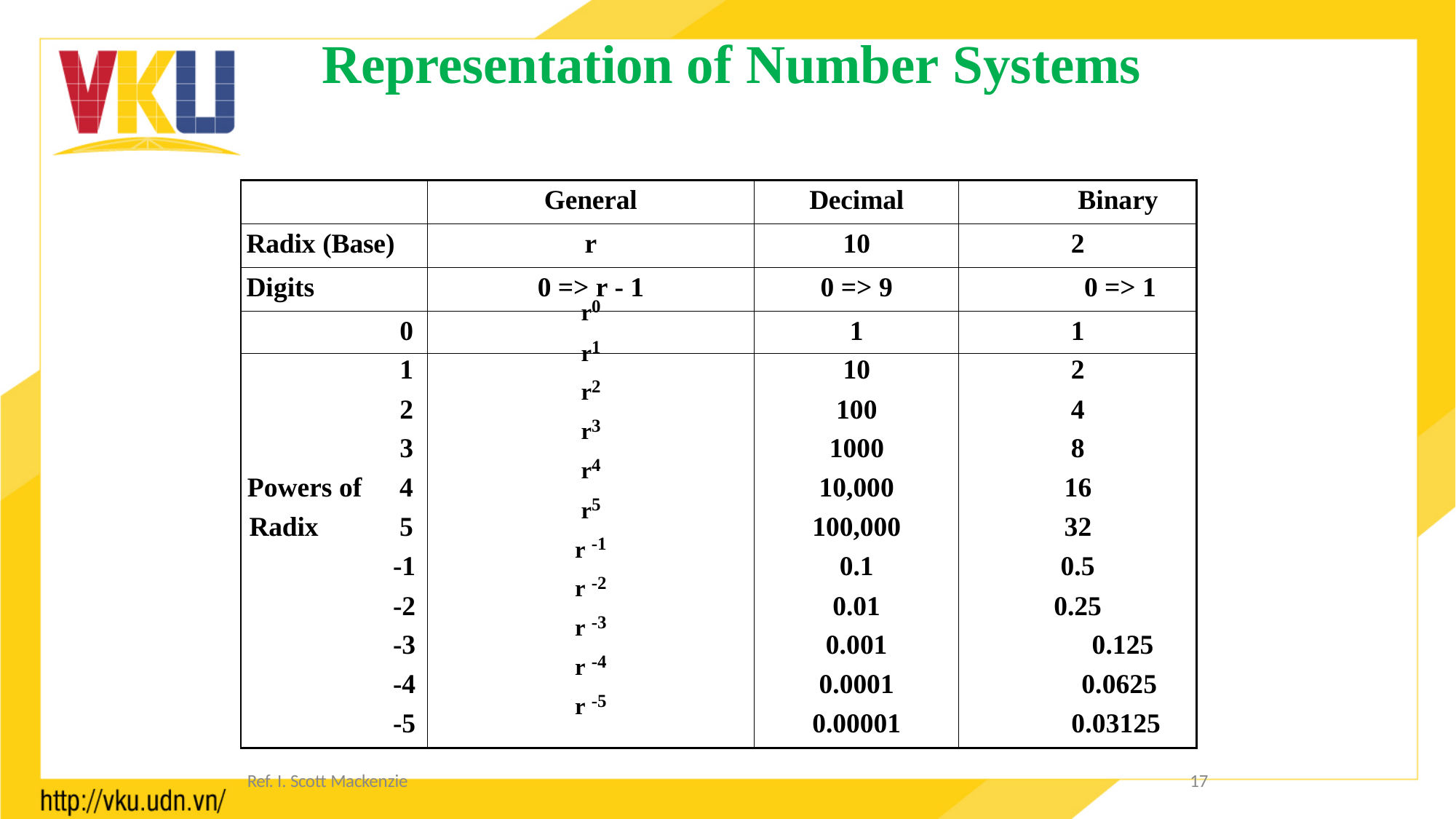

Representation of Number Systems
|  |  | General | Decimal | Binary |
| --- | --- | --- | --- | --- |
| Radix (Base) |  | r | 10 | 2 |
| Digits |  | 0 => r - 1 | 0 => 9 | 0 => 1 |
|  | 0 | r0 | 1 | 1 |
|  | 1 | r1 | 10 | 2 |
|  | 2 | r2 | 100 | 4 |
|  | 3 | r3 | 1000 | 8 |
| Powers of | 4 | r4 | 10,000 | 16 |
| Radix | 5 | r5 | 100,000 | 32 |
|  | -1 | r -1 | 0.1 | 0.5 |
|  | -2 | r -2 | 0.01 | 0.25 |
|  | -3 | r -3 | 0.001 | 0.125 |
|  | -4 | r -4 | 0.0001 | 0.0625 |
|  | -5 | r -5 | 0.00001 | 0.03125 |
Ref. I. Scott Mackenzie
17